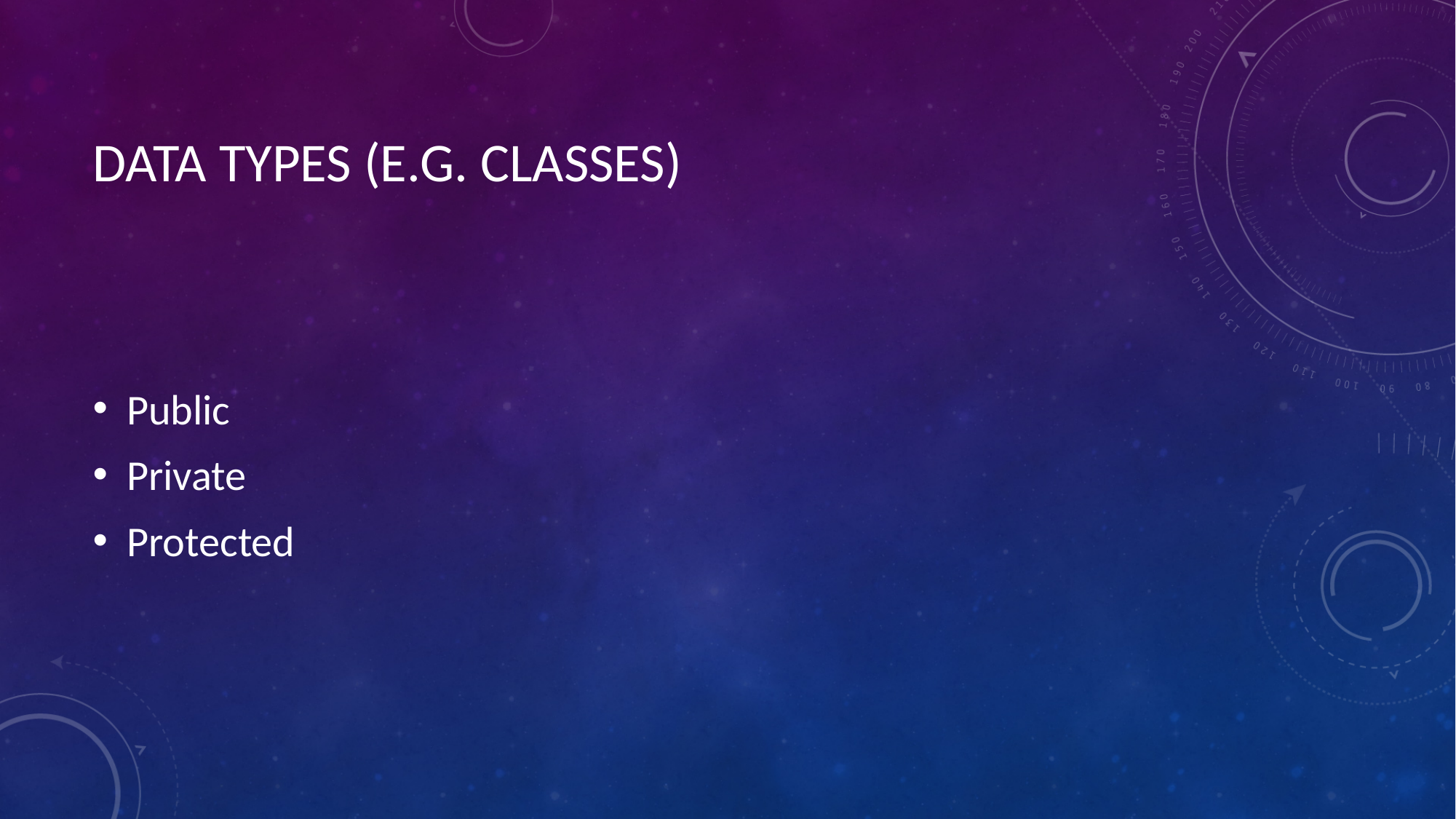

# Data types (e.g. classes)
Public
Private
Protected